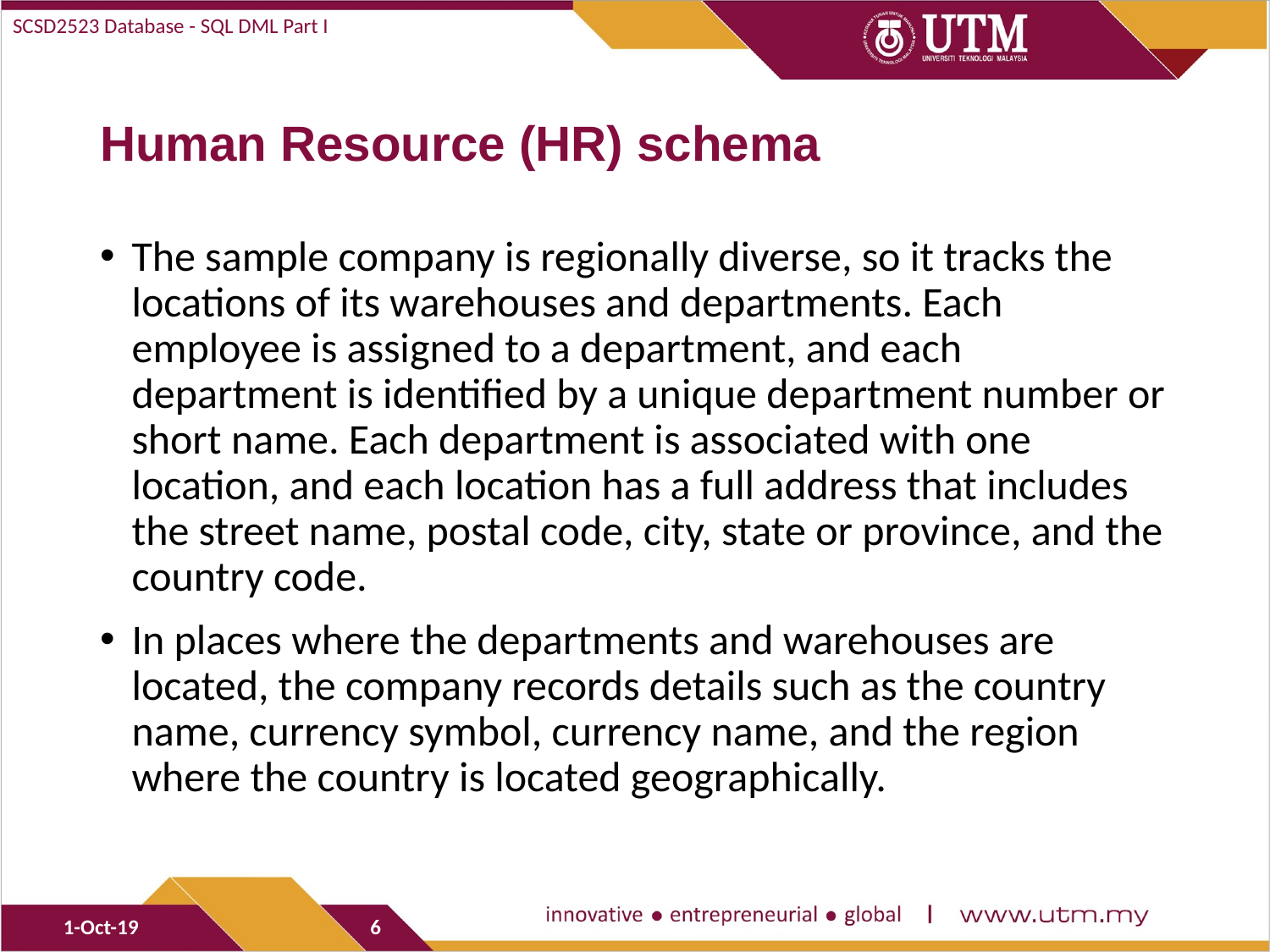

SCSD2523 Database - SQL DML Part I
# Human Resource (HR) schema
The sample company is regionally diverse, so it tracks the locations of its warehouses and departments. Each employee is assigned to a department, and each department is identified by a unique department number or short name. Each department is associated with one location, and each location has a full address that includes the street name, postal code, city, state or province, and the country code.
In places where the departments and warehouses are located, the company records details such as the country name, currency symbol, currency name, and the region where the country is located geographically.

1-Oct-19
6